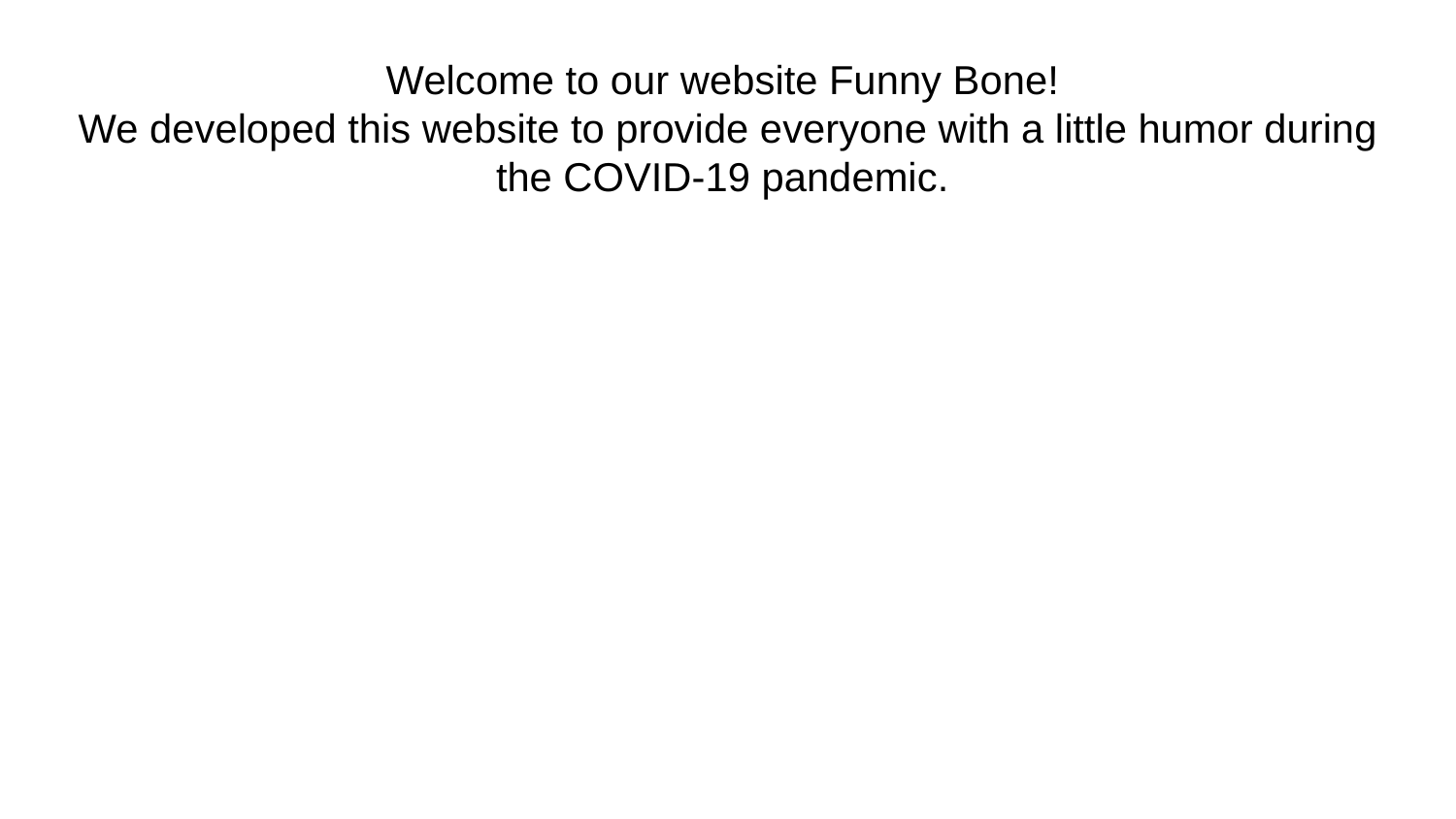

# Welcome to our website Funny Bone! We developed this website to provide everyone with a little humor during the COVID-19 pandemic.